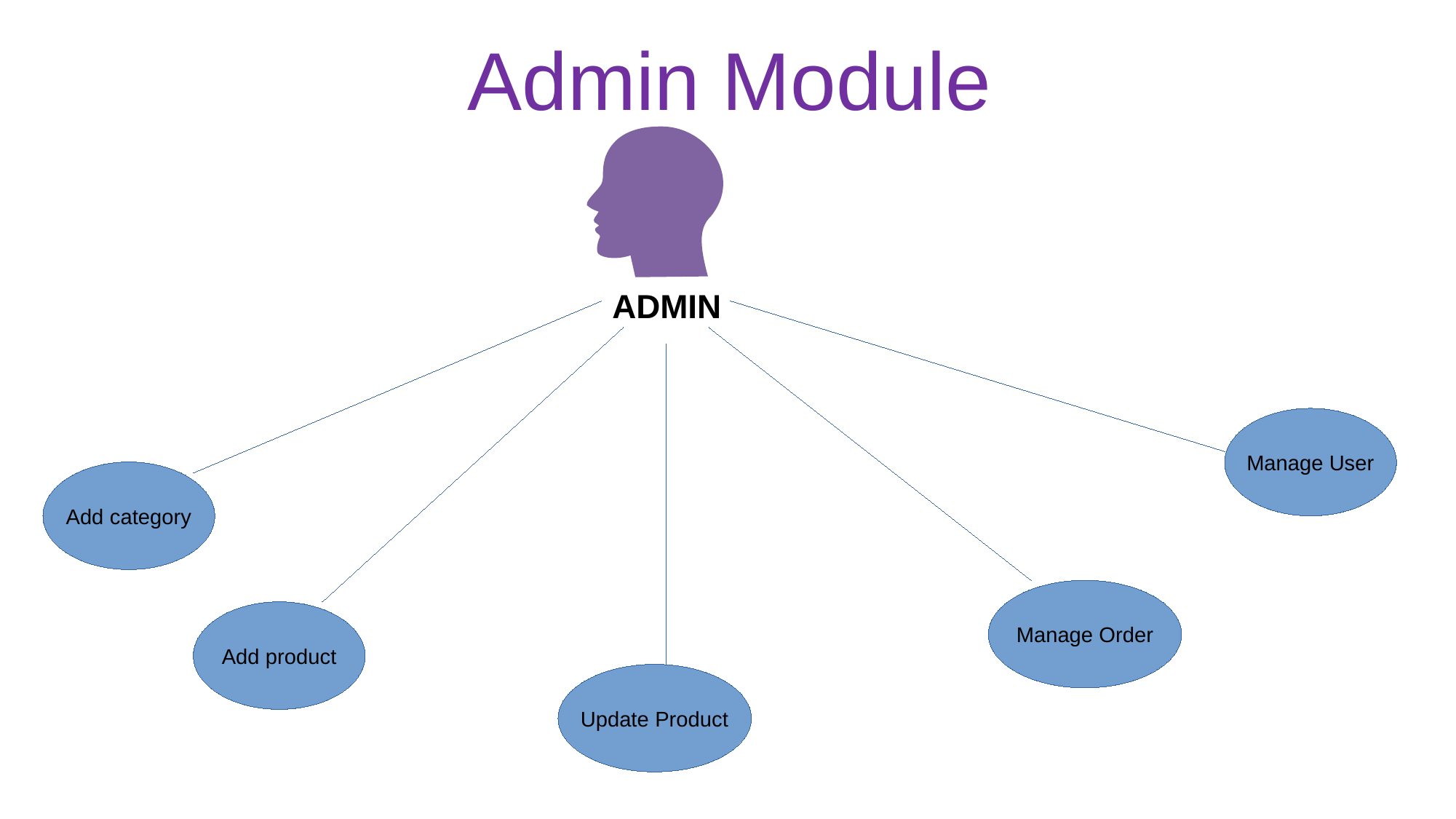

Admin Module

ADMIN

Manage User
Add category
Manage Order
Add product
Update Product